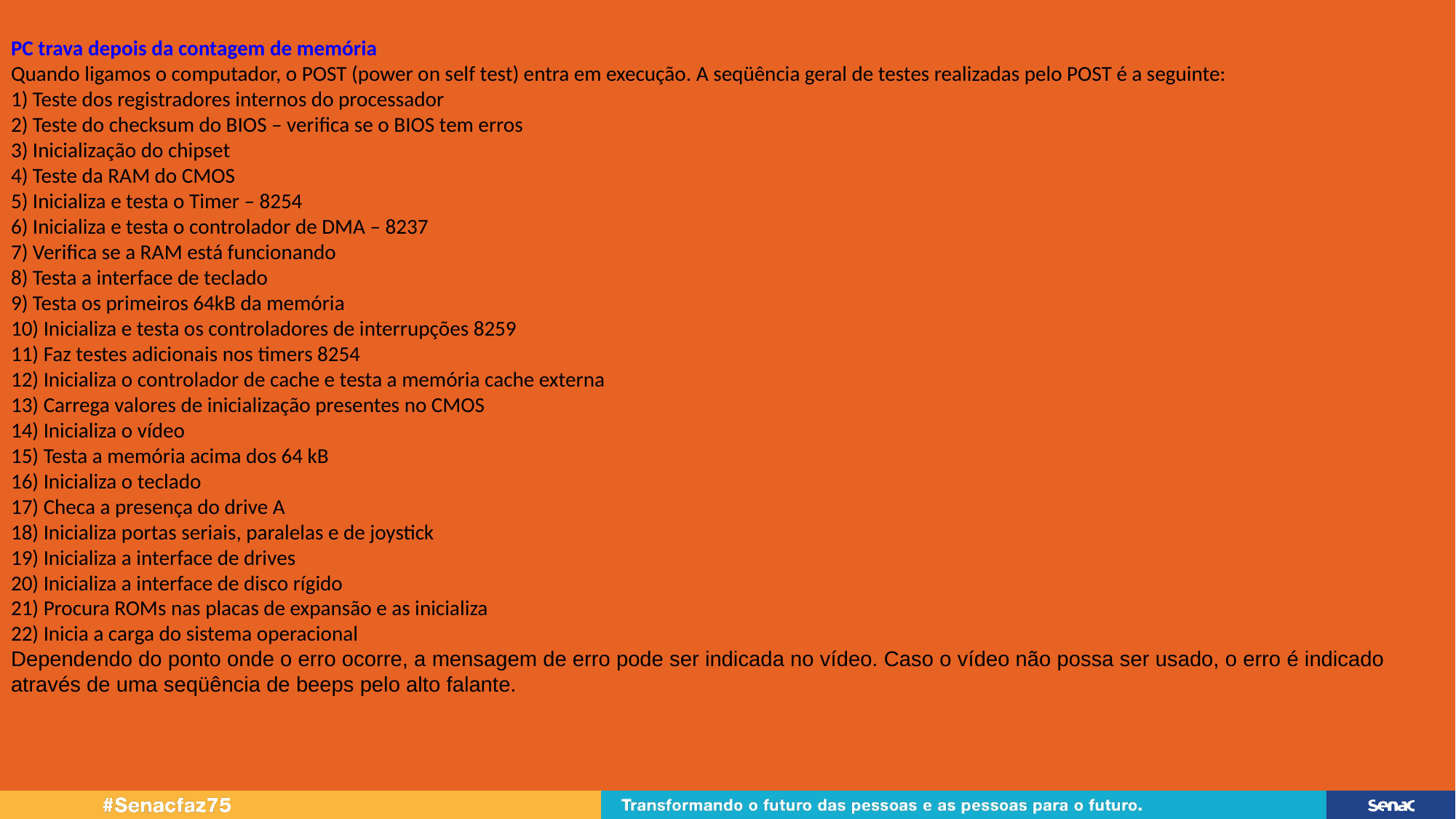

PC trava depois da contagem de memória
Quando ligamos o computador, o POST (power on self test) entra em execução. A seqüência geral de testes realizadas pelo POST é a seguinte:
1) Teste dos registradores internos do processador
2) Teste do checksum do BIOS – verifica se o BIOS tem erros
3) Inicialização do chipset
4) Teste da RAM do CMOS
5) Inicializa e testa o Timer – 8254
6) Inicializa e testa o controlador de DMA – 8237
7) Verifica se a RAM está funcionando
8) Testa a interface de teclado
9) Testa os primeiros 64kB da memória
10) Inicializa e testa os controladores de interrupções 8259
11) Faz testes adicionais nos timers 8254
12) Inicializa o controlador de cache e testa a memória cache externa
13) Carrega valores de inicialização presentes no CMOS
14) Inicializa o vídeo
15) Testa a memória acima dos 64 kB
16) Inicializa o teclado
17) Checa a presença do drive A
18) Inicializa portas seriais, paralelas e de joystick
19) Inicializa a interface de drives
20) Inicializa a interface de disco rígido
21) Procura ROMs nas placas de expansão e as inicializa
22) Inicia a carga do sistema operacional
Dependendo do ponto onde o erro ocorre, a mensagem de erro pode ser indicada no vídeo. Caso o vídeo não possa ser usado, o erro é indicado através de uma seqüência de beeps pelo alto falante.